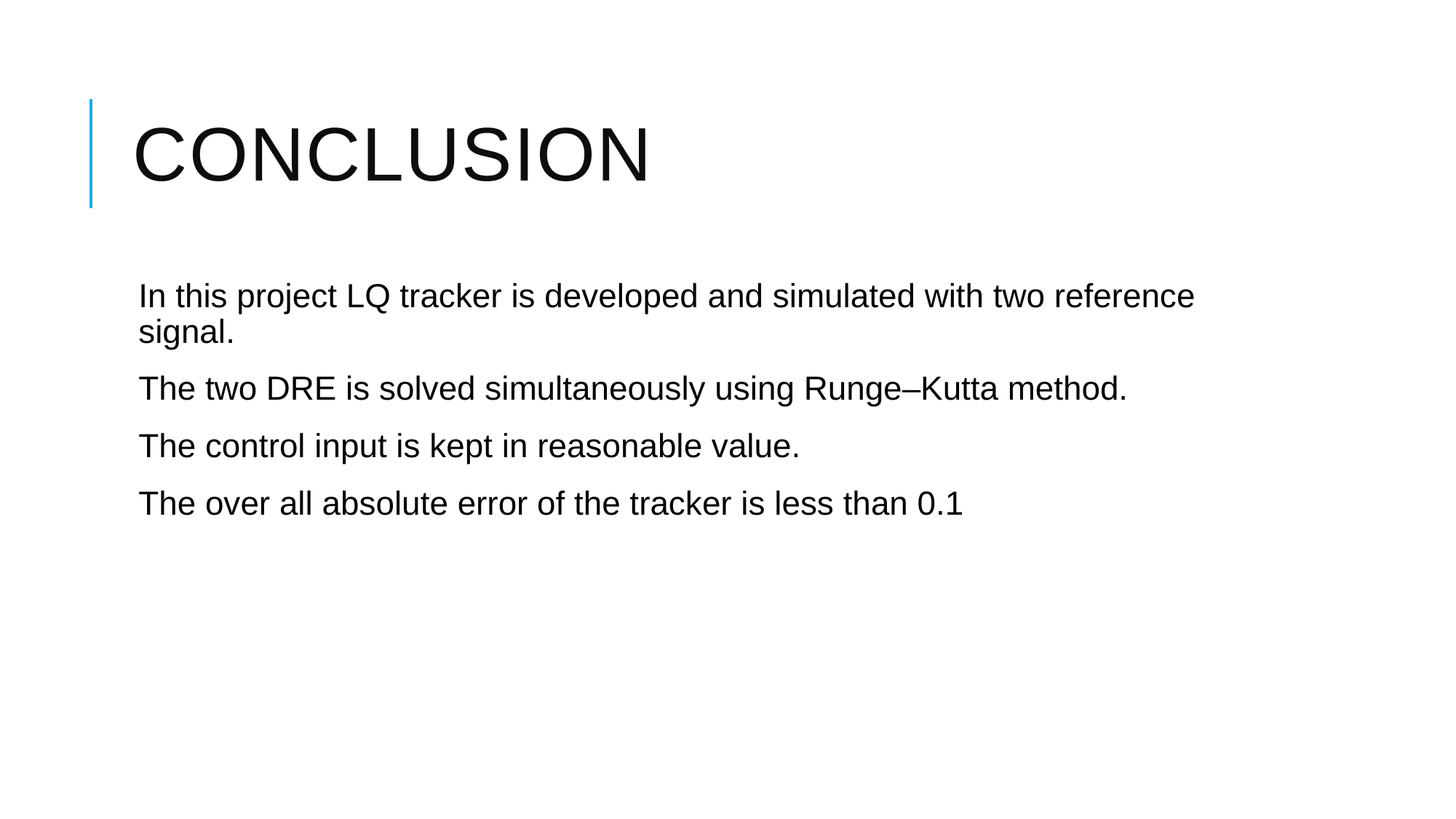

# Conclusion
In this project LQ tracker is developed and simulated with two reference signal.
The two DRE is solved simultaneously using Runge–Kutta method.
The control input is kept in reasonable value.
The over all absolute error of the tracker is less than 0.1